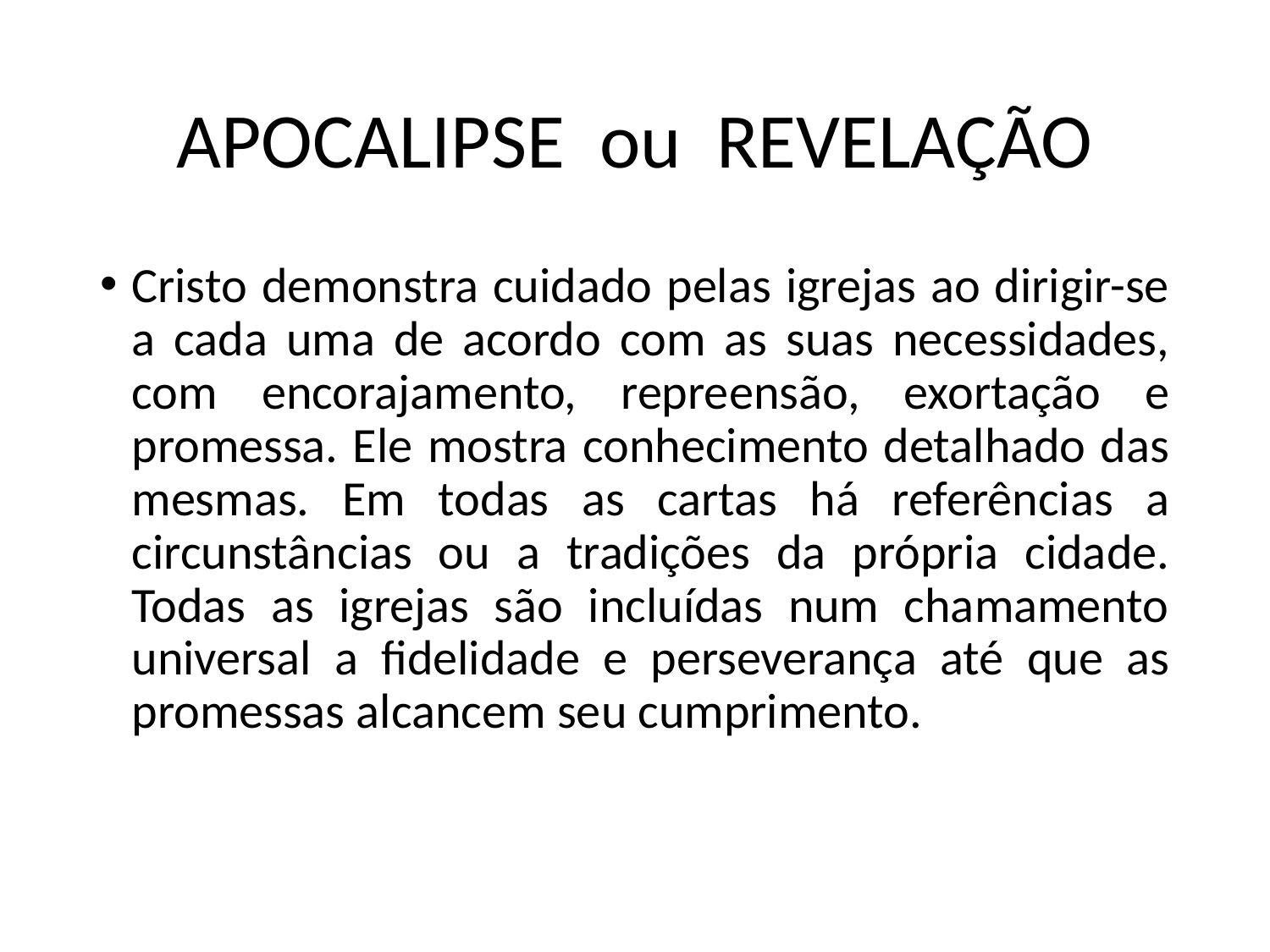

# APOCALIPSE  ou  REVELAÇÃO
Cristo demonstra cuidado pelas igrejas ao dirigir-se a cada uma de acordo com as suas necessidades, com encorajamento, repreensão, exortação e promessa. Ele mostra conhecimento detalhado das mesmas. Em todas as cartas há referências a circunstâncias ou a tradições da própria cidade. Todas as igrejas são incluídas num chamamento universal a fidelidade e perseverança até que as promessas alcancem seu cumprimento.